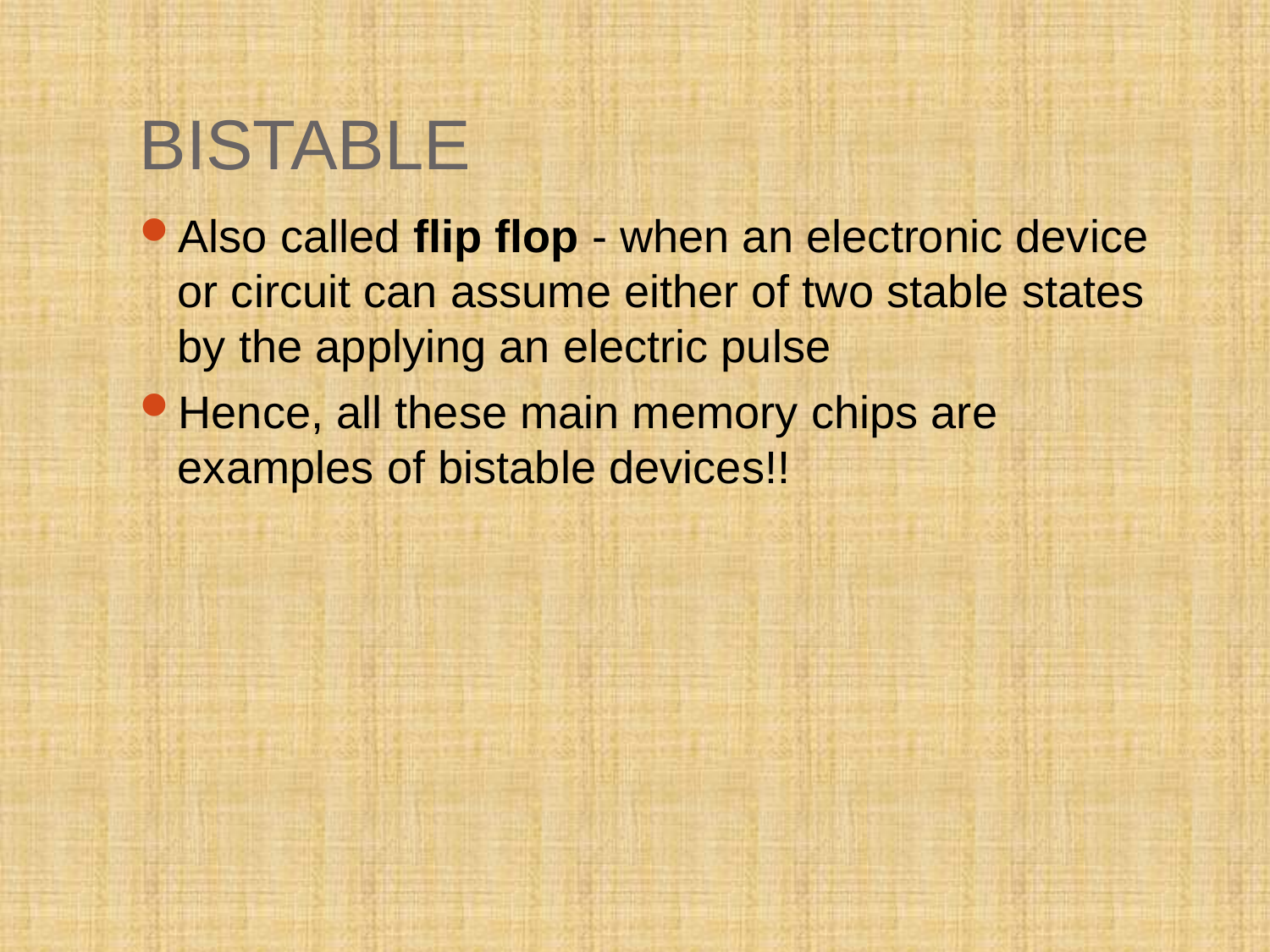

# BISTABLE
Also called flip flop - when an electronic device or circuit can assume either of two stable states by the applying an electric pulse
Hence, all these main memory chips are examples of bistable devices!!